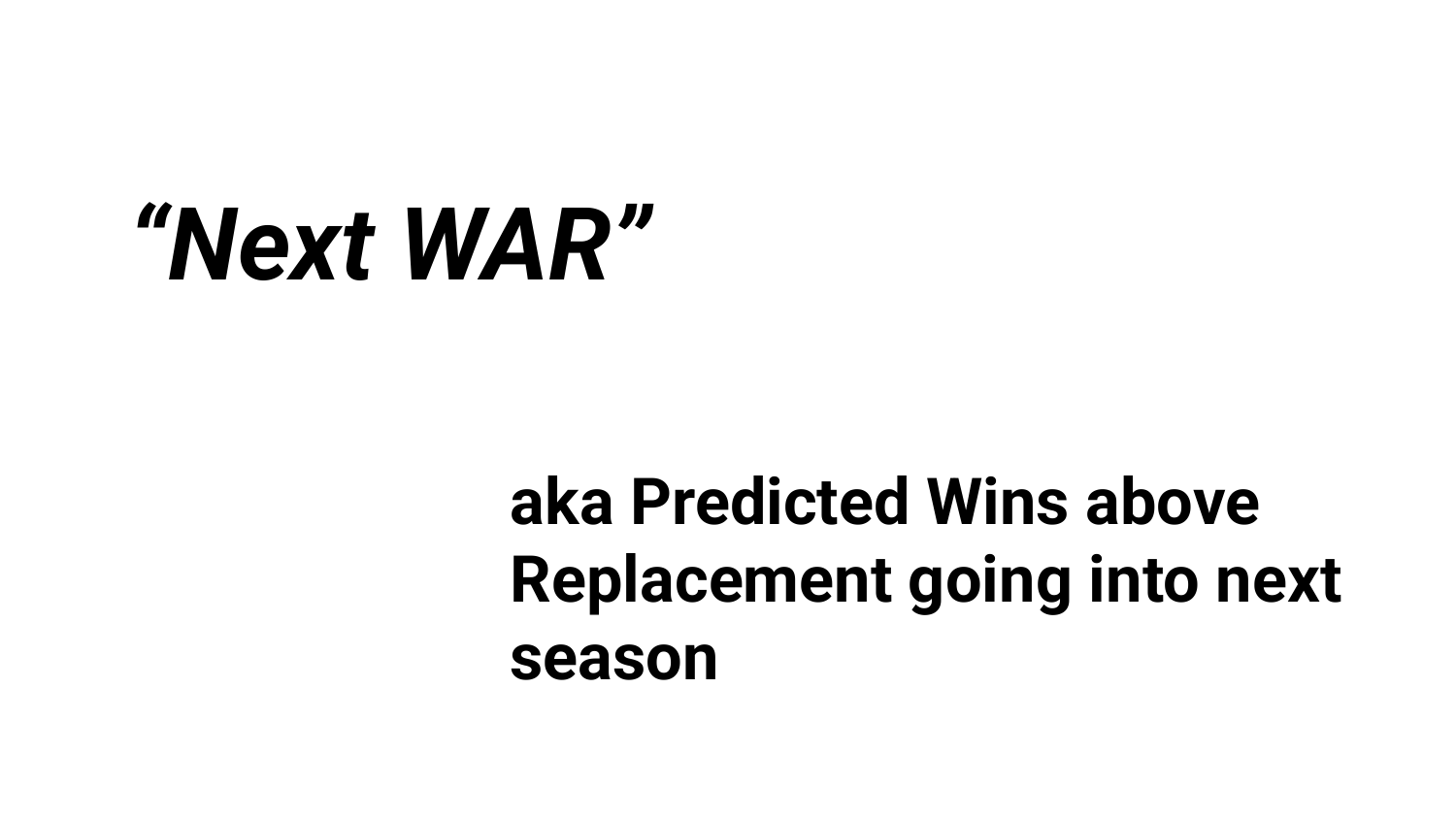

“Next WAR”
aka Predicted Wins above Replacement going into next season